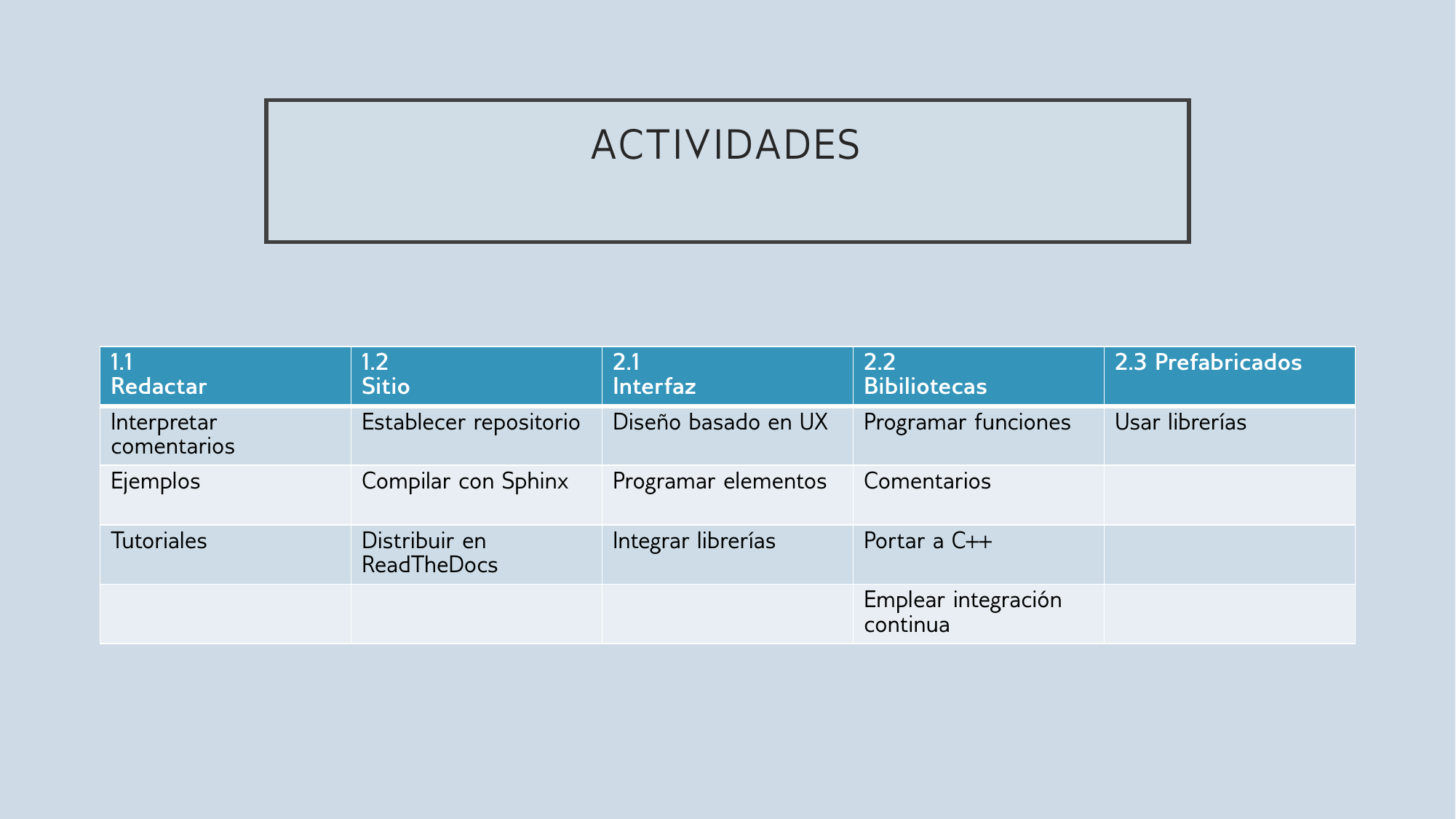

# Actividades
| 1.1 Redactar | 1.2 Sitio | 2.1 Interfaz | 2.2 Bibiliotecas | 2.3 Prefabricados |
| --- | --- | --- | --- | --- |
| Interpretar comentarios | Establecer repositorio | Diseño basado en UX | Programar funciones | Usar librerías |
| Ejemplos | Compilar con Sphinx | Programar elementos | Comentarios |  |
| Tutoriales | Distribuir en ReadTheDocs | Integrar librerías | Portar a C++ |  |
|  |  |  | Emplear integración continua |  |